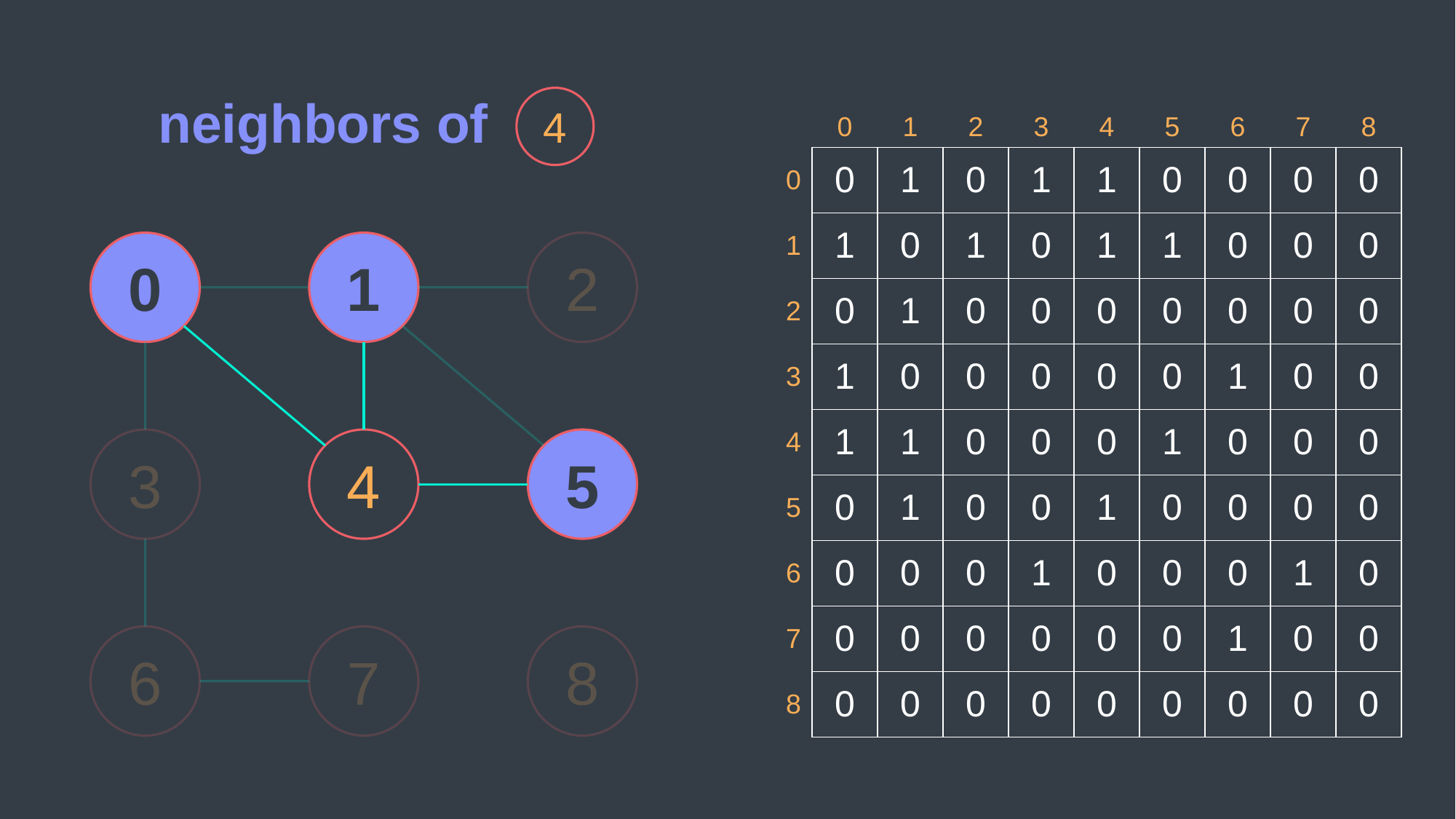

|  | 0 | 1 | 2 | 3 | 4 | 5 | 6 | 7 | 8 |
| --- | --- | --- | --- | --- | --- | --- | --- | --- | --- |
| 0 | 0 | 1 | 0 | 1 | 1 | 0 | 0 | 0 | 0 |
| 1 | 1 | 0 | 1 | 0 | 1 | 1 | 0 | 0 | 0 |
| 2 | 0 | 1 | 0 | 0 | 0 | 0 | 0 | 0 | 0 |
| 3 | 1 | 0 | 0 | 0 | 0 | 0 | 1 | 0 | 0 |
| 4 | 1 | 1 | 0 | 0 | 0 | 1 | 0 | 0 | 0 |
| 5 | 0 | 1 | 0 | 0 | 1 | 0 | 0 | 0 | 0 |
| 6 | 0 | 0 | 0 | 1 | 0 | 0 | 0 | 1 | 0 |
| 7 | 0 | 0 | 0 | 0 | 0 | 0 | 1 | 0 | 0 |
| 8 | 0 | 0 | 0 | 0 | 0 | 0 | 0 | 0 | 0 |
neighbors of   1
4

0
1
2
3
4
5
6
7
8